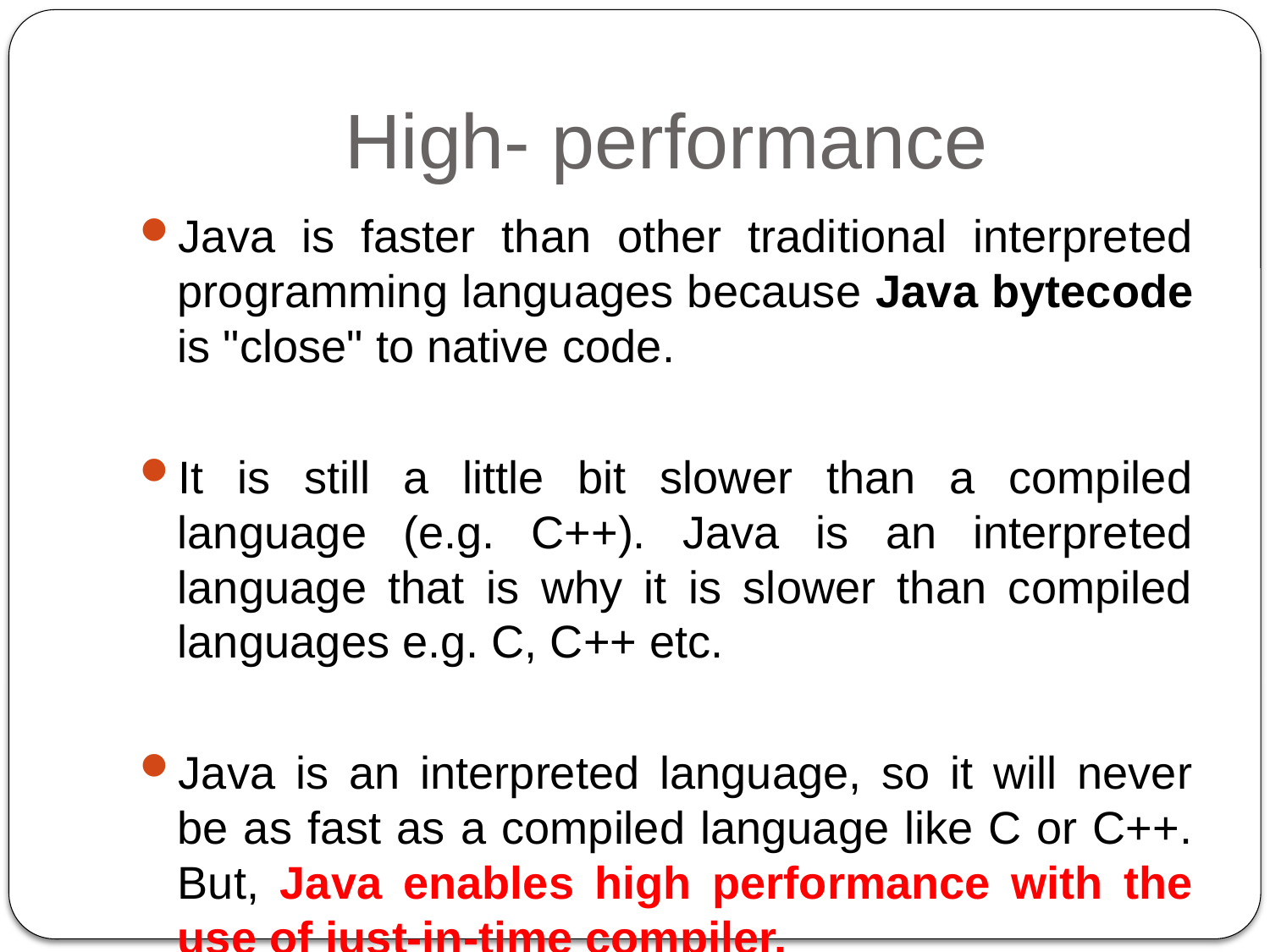

# High- performance
Java is faster than other traditional interpreted programming languages because Java bytecode is "close" to native code.

It is still a little bit slower than a compiled language (e.g. C++). Java is an interpreted language that is why it is slower than compiled languages e.g. C, C++ etc.

Java is an interpreted language, so it will never be as fast as a compiled language like C or C++. But, Java enables high performance with the use of just-in-time compiler.